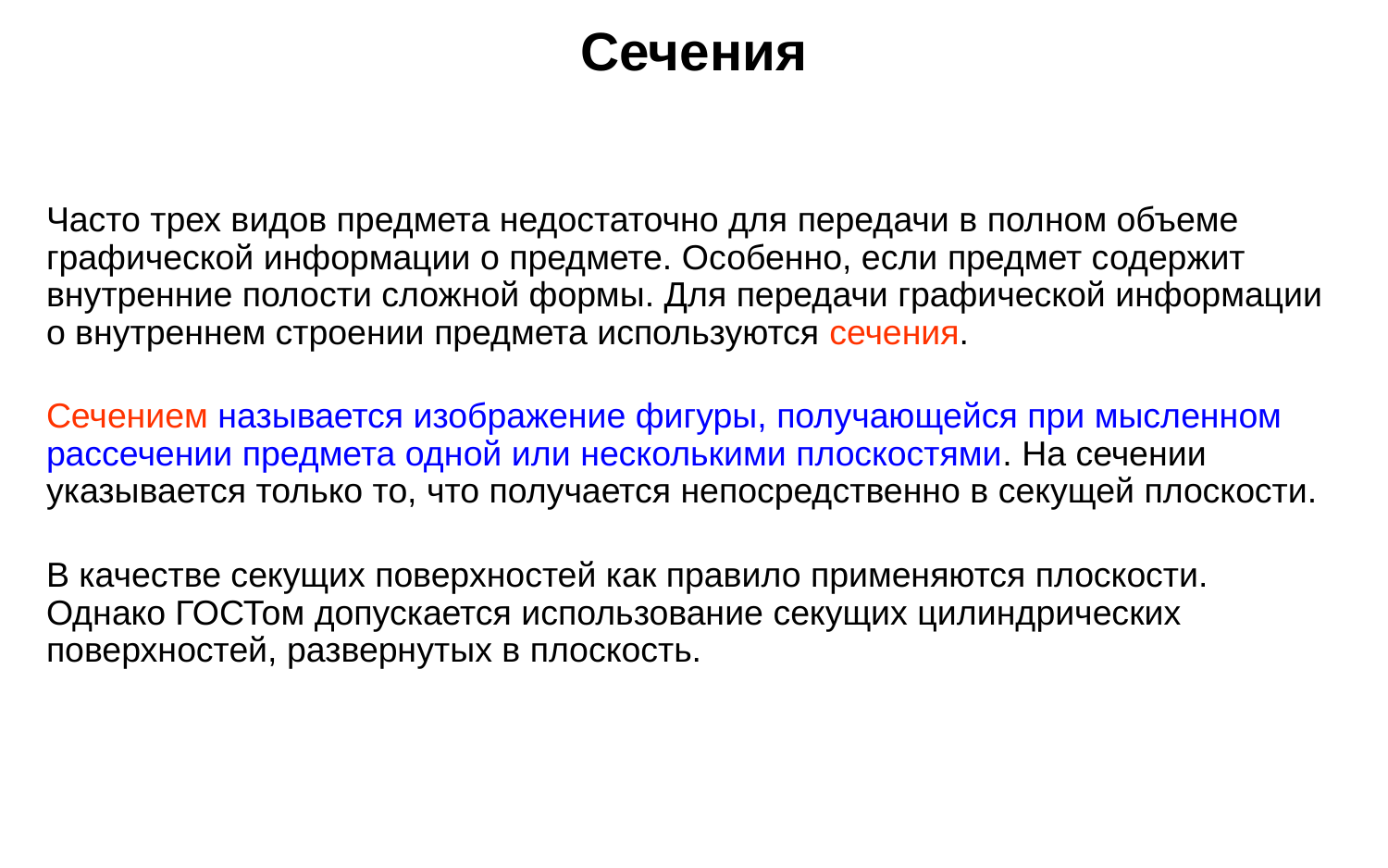

# Сечения

Часто трех видов предмета недостаточно для передачи в полном объеме графической информации о предмете. Особенно, если предмет содержит внутренние полости сложной формы. Для передачи графической информации о внутреннем строении предмета используются сечения.

Сечением называется изображение фигуры, получающейся при мысленном рассечении предмета одной или несколькими плоскостями. На сечении указывается только то, что получается непосредственно в секущей плоскости.

В качестве секущих поверхностей как правило применяются плоскости. Однако ГОСТом допускается использование секущих цилиндрических поверхностей, развернутых в плоскость.